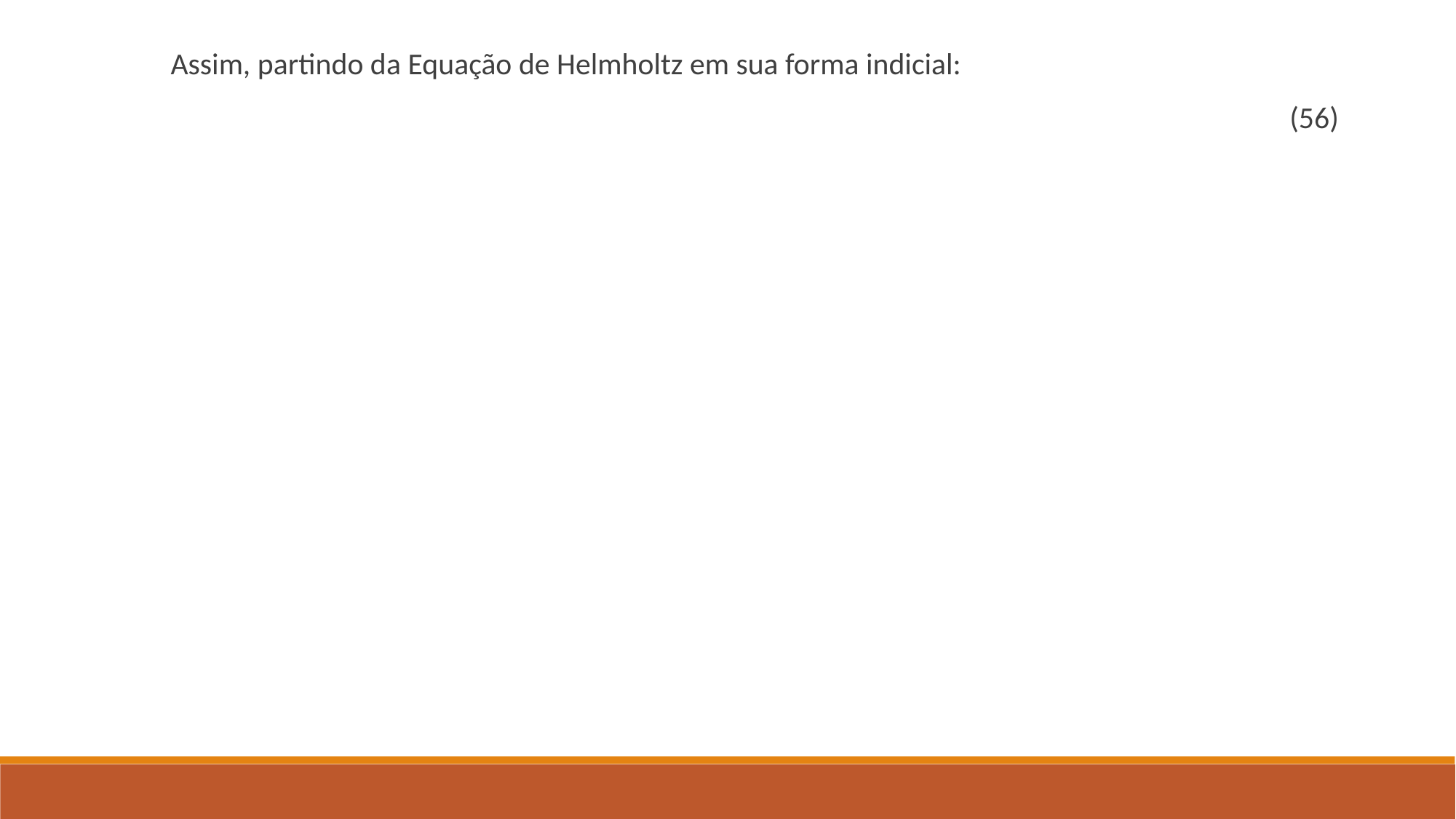

Assim, partindo da Equação de Helmholtz em sua forma indicial:
(56)